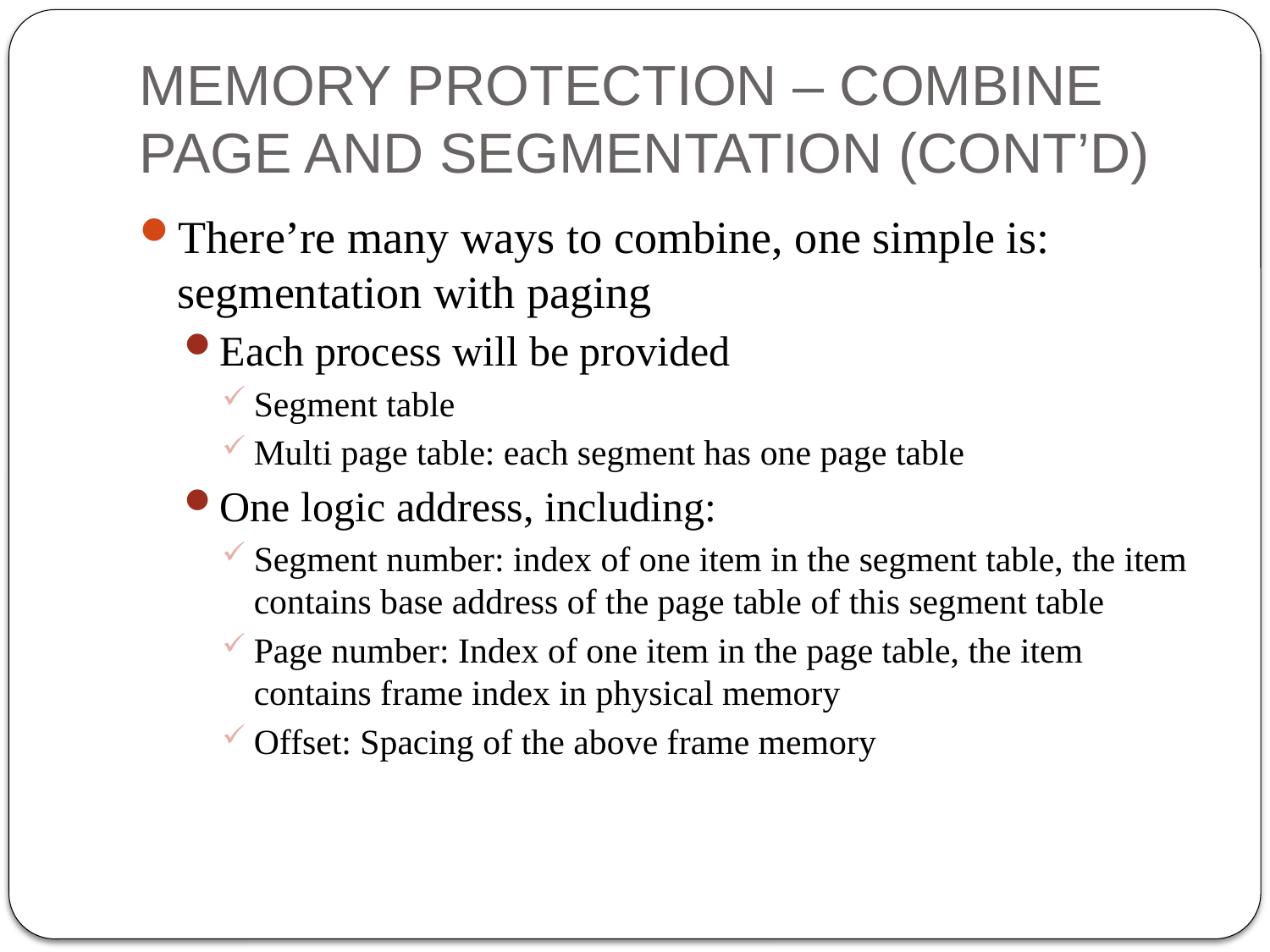

# MEMORY PROTECTION – COMBINE PAGE AND SEGMENTATION (CONT’D)
There’re many ways to combine, one simple is: segmentation with paging
Each process will be provided
Segment table
Multi page table: each segment has one page table
One logic address, including:
Segment number: index of one item in the segment table, the item contains base address of the page table of this segment table
Page number: Index of one item in the page table, the item contains frame index in physical memory
Offset: Spacing of the above frame memory